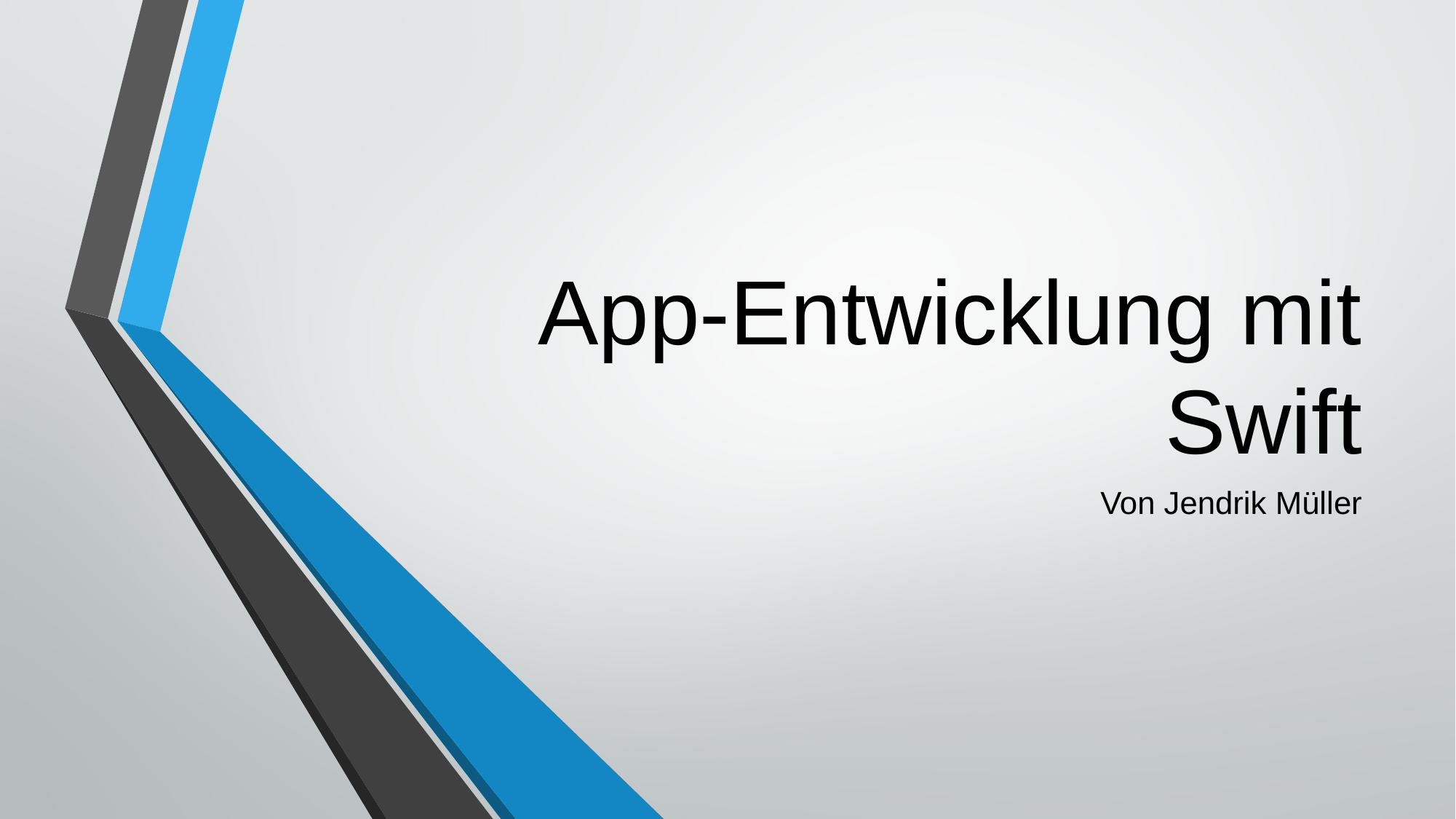

# App-Entwicklung mit Swift
Von Jendrik Müller